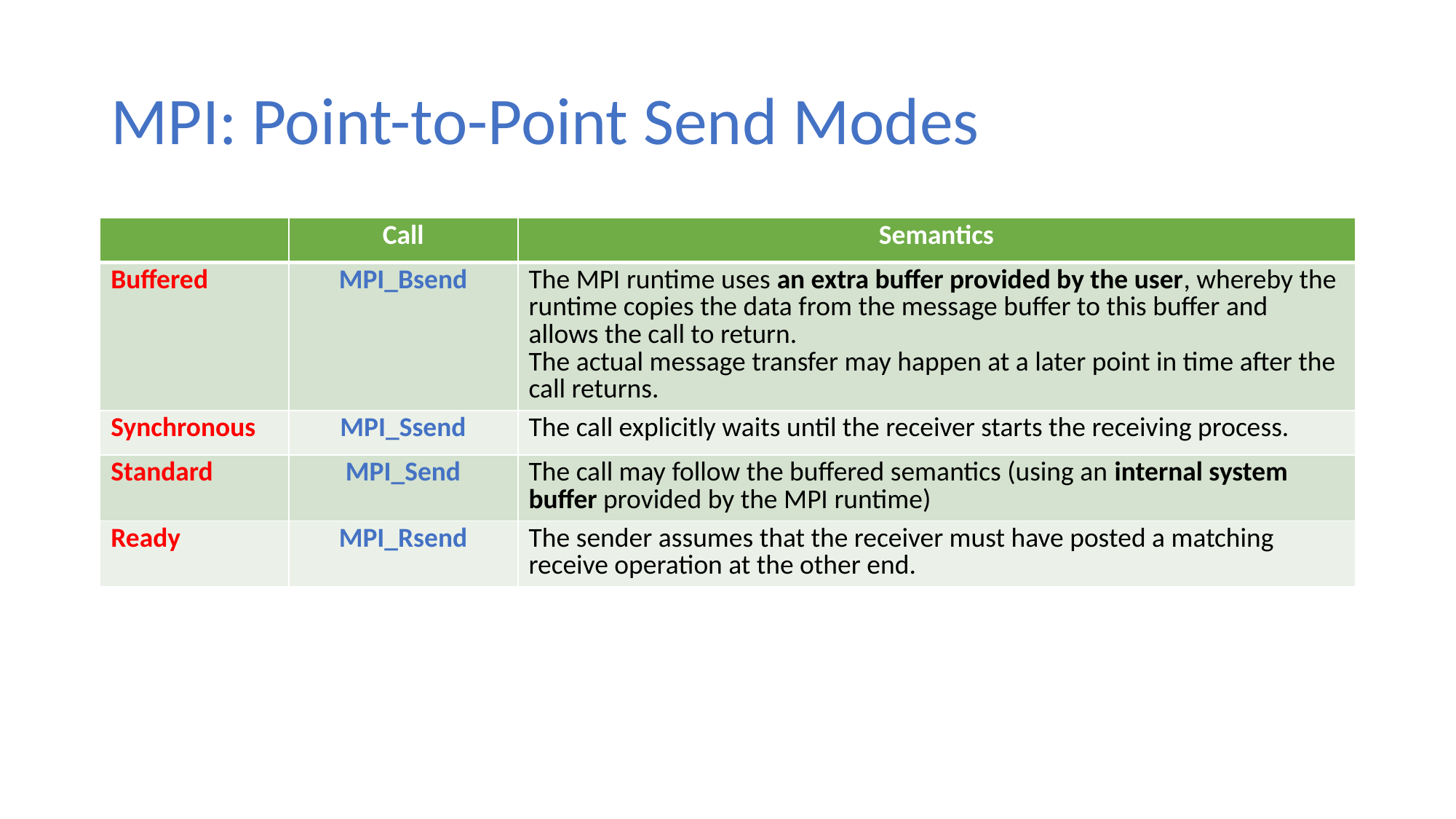

# MPI: Point-to-Point Send Modes
|  | Call | Semantics |
| --- | --- | --- |
| Buffered | MPI\_Bsend | The MPI runtime uses an extra buffer provided by the user, whereby the runtime copies the data from the message buffer to this buffer and allows the call to return. The actual message transfer may happen at a later point in time after the call returns. |
| Synchronous | MPI\_Ssend | The call explicitly waits until the receiver starts the receiving process. |
| Standard | MPI\_Send | The call may follow the buffered semantics (using an internal system buffer provided by the MPI runtime) |
| Ready | MPI\_Rsend | The sender assumes that the receiver must have posted a matching receive operation at the other end. |